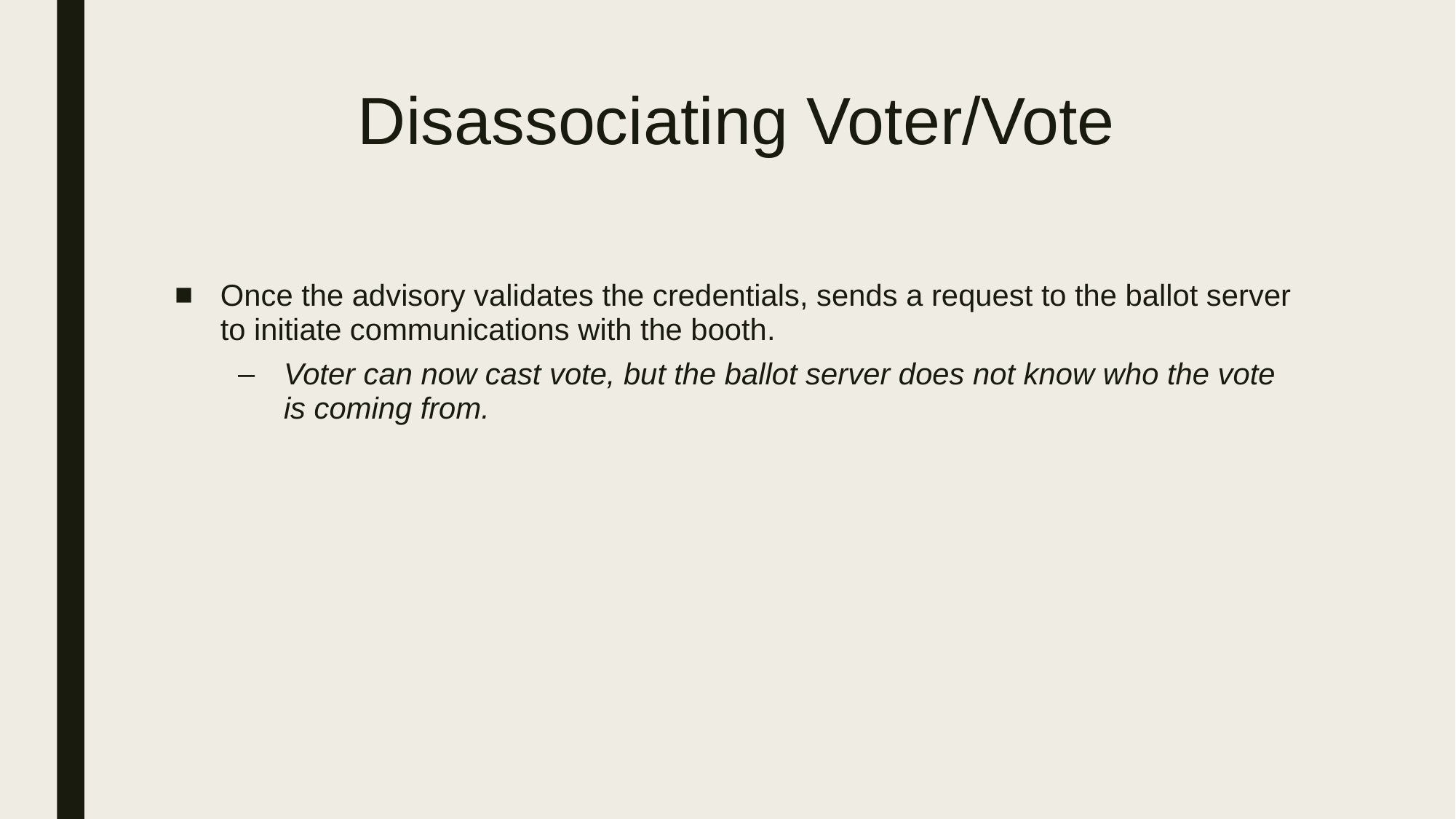

# Disassociating Voter/Vote
Once the advisory validates the credentials, sends a request to the ballot server to initiate communications with the booth.
Voter can now cast vote, but the ballot server does not know who the vote is coming from.